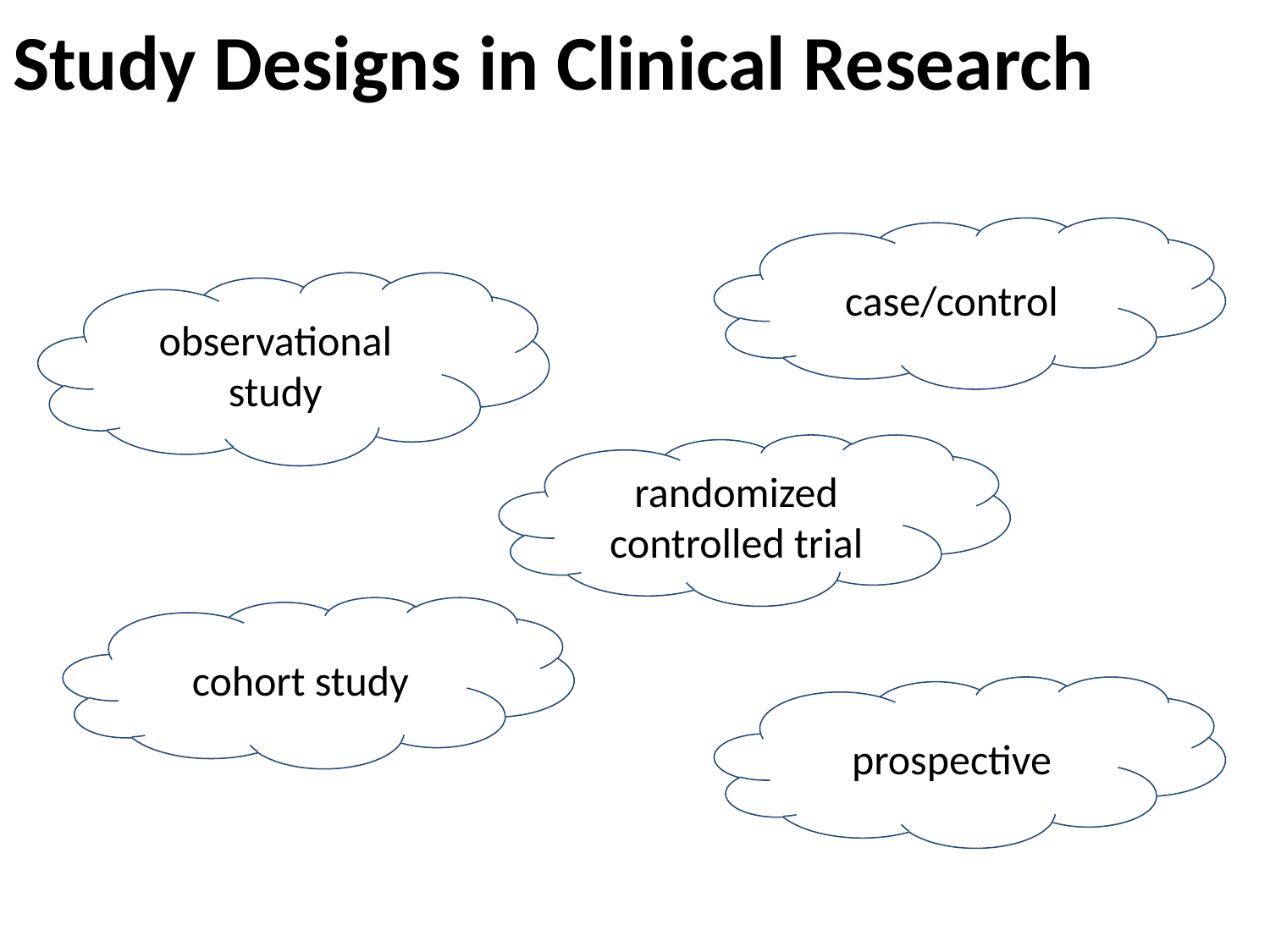

# Study Designs in Clinical Research
case/control
observational study
randomized controlled trial
cohort study
prospective